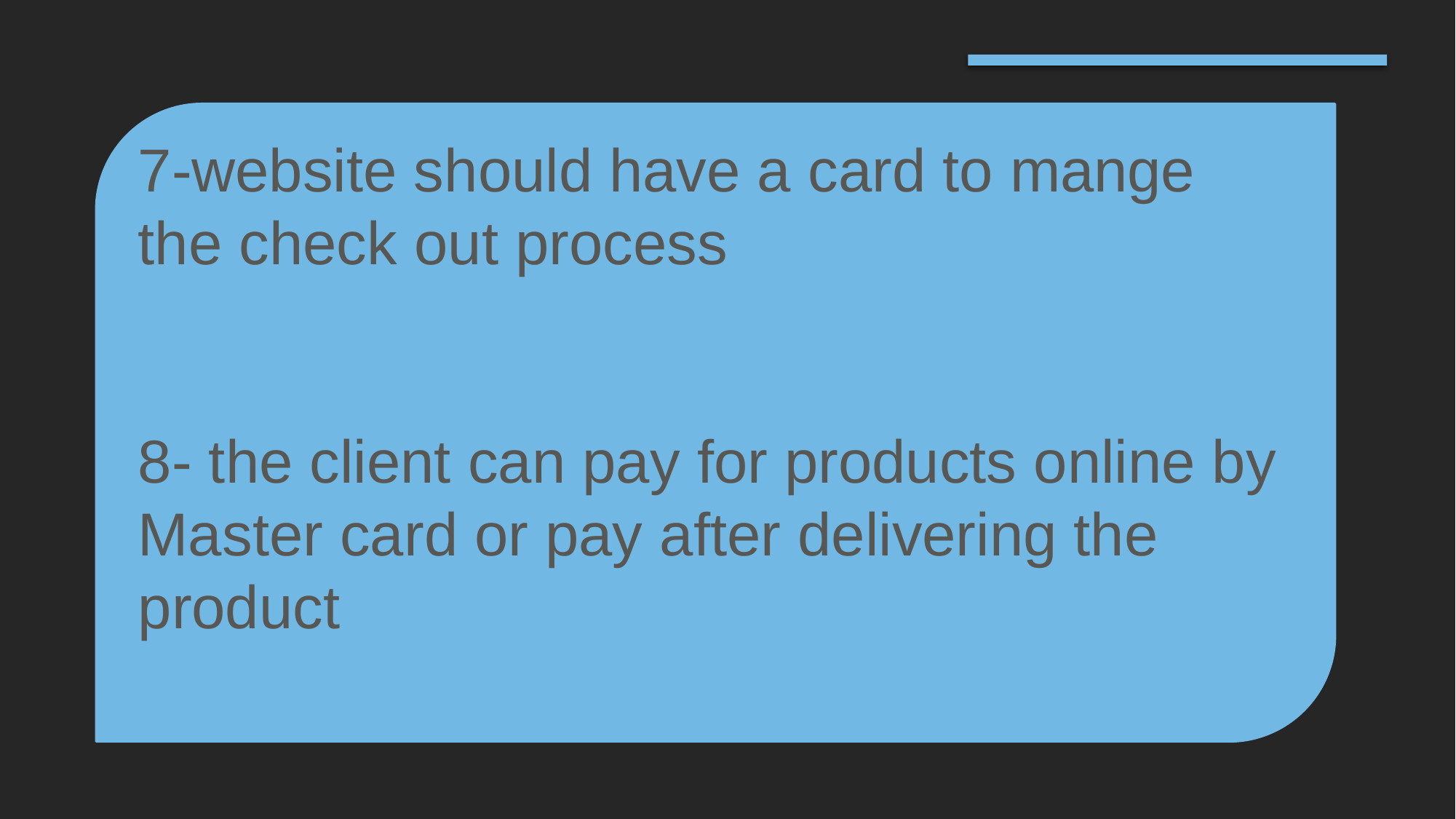

7-website should have a card to mange the check out process

8- the client can pay for products online by
Master card or pay after delivering the product